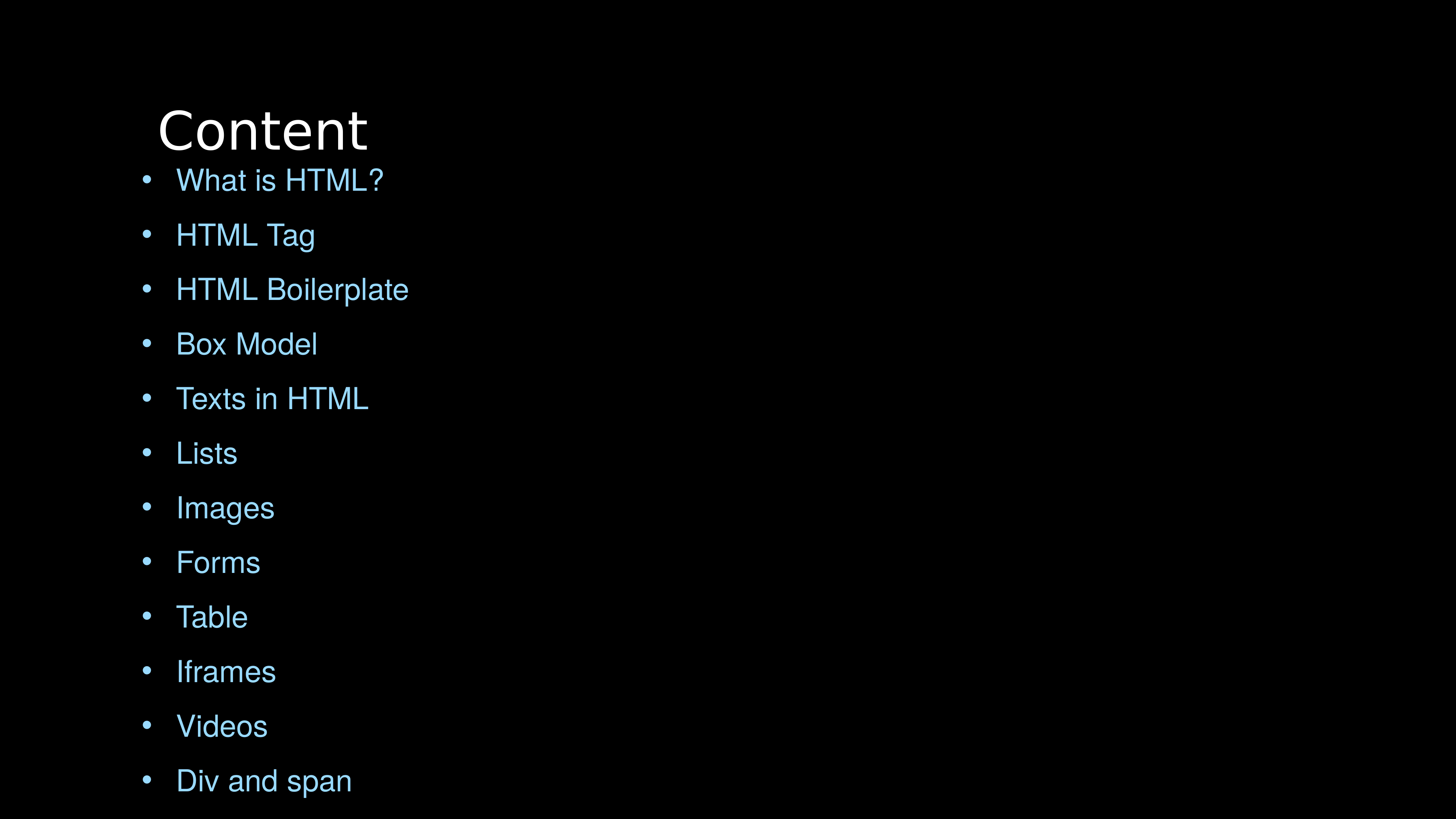

Content
What is HTML?
HTML Tag
HTML Boilerplate
Box Model
Texts in HTML
Lists
Images
Forms
Table
Iframes
Videos
Div and span